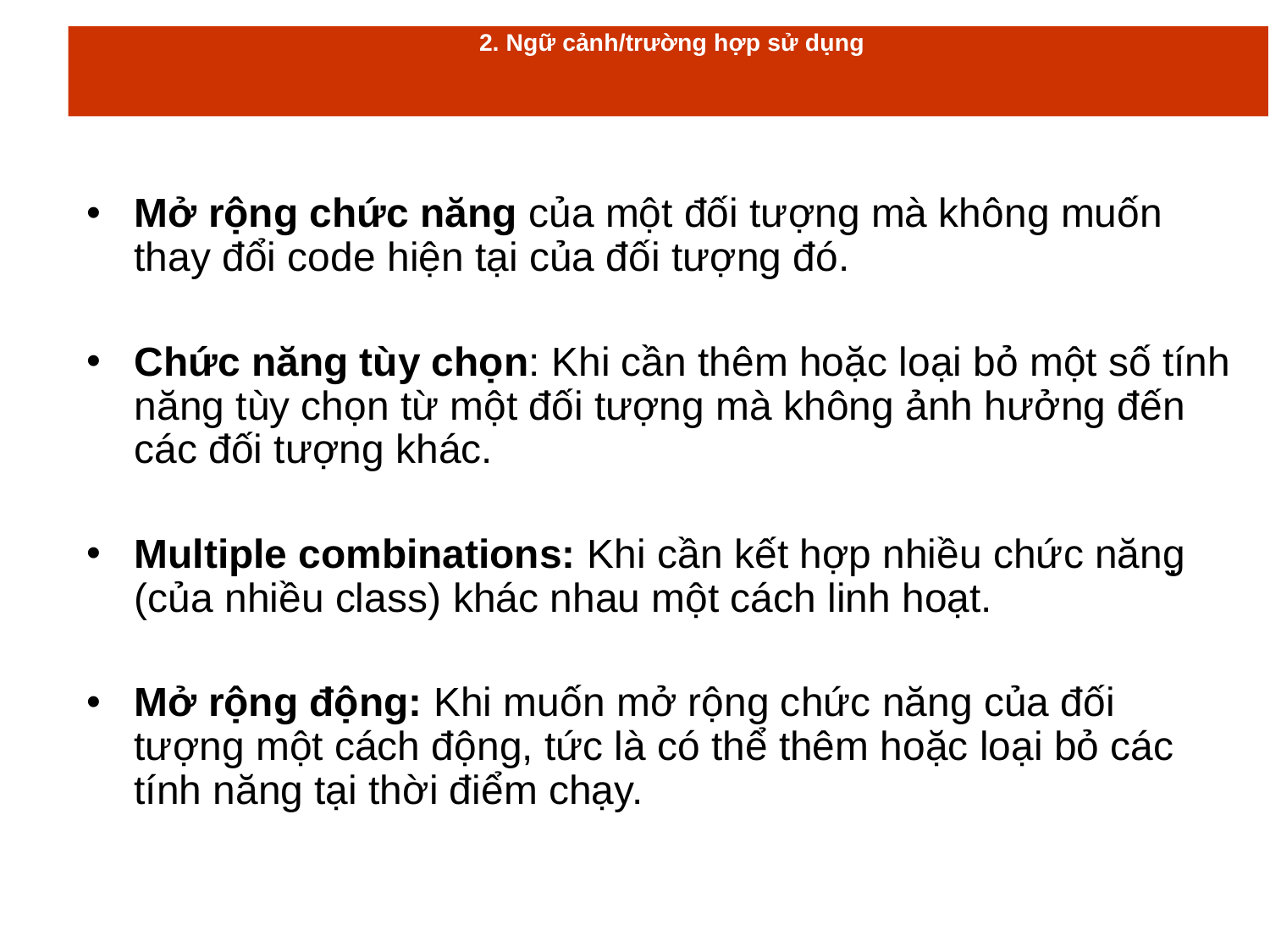

# 2. Ngữ cảnh/trường hợp sử dụng

Mở rộng chức năng của một đối tượng mà không muốn thay đổi code hiện tại của đối tượng đó.

Chức năng tùy chọn: Khi cần thêm hoặc loại bỏ một số tính năng tùy chọn từ một đối tượng mà không ảnh hưởng đến các đối tượng khác.

Multiple combinations: Khi cần kết hợp nhiều chức năng̣̣̣̣ (của nhiều class) khác nhau một cách linh hoạt.

Mở rộng động: Khi muốn mở rộng chức năng của đối tượng một cách động, tức là có thể thêm hoặc loại bỏ các tính năng tại thời điểm chạy.